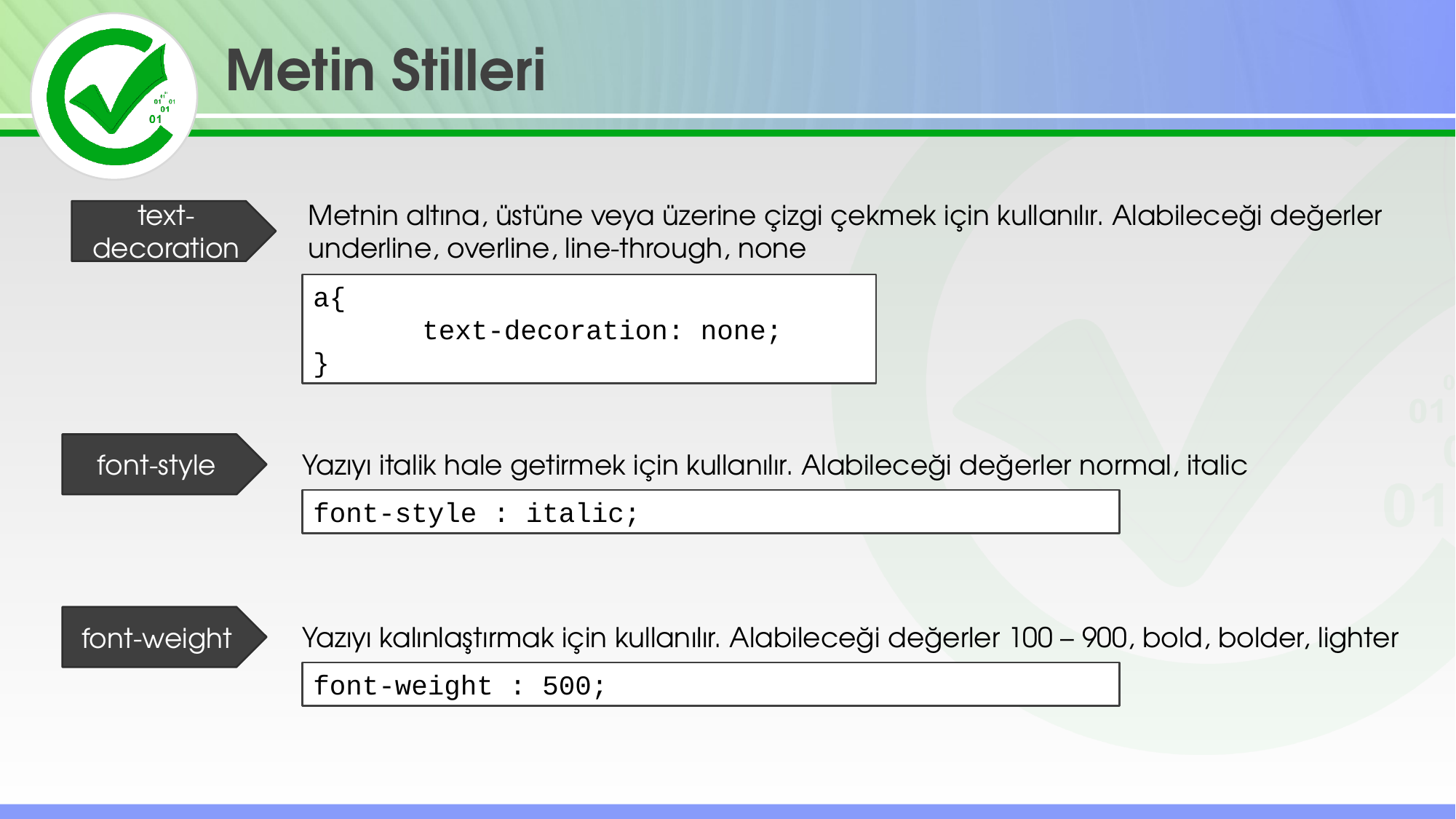

Metin Stilleri
Metnin altına, üstüne veya üzerine çizgi çekmek için kullanılır. Alabileceği değerler underline, overline, line-through, none
text-decoration
a{
	text-decoration: none;
}
font-style
Yazıyı italik hale getirmek için kullanılır. Alabileceği değerler normal, italic
font-style : italic;
font-weight
Yazıyı kalınlaştırmak için kullanılır. Alabileceği değerler 100 – 900, bold, bolder, lighter
font-weight : 500;